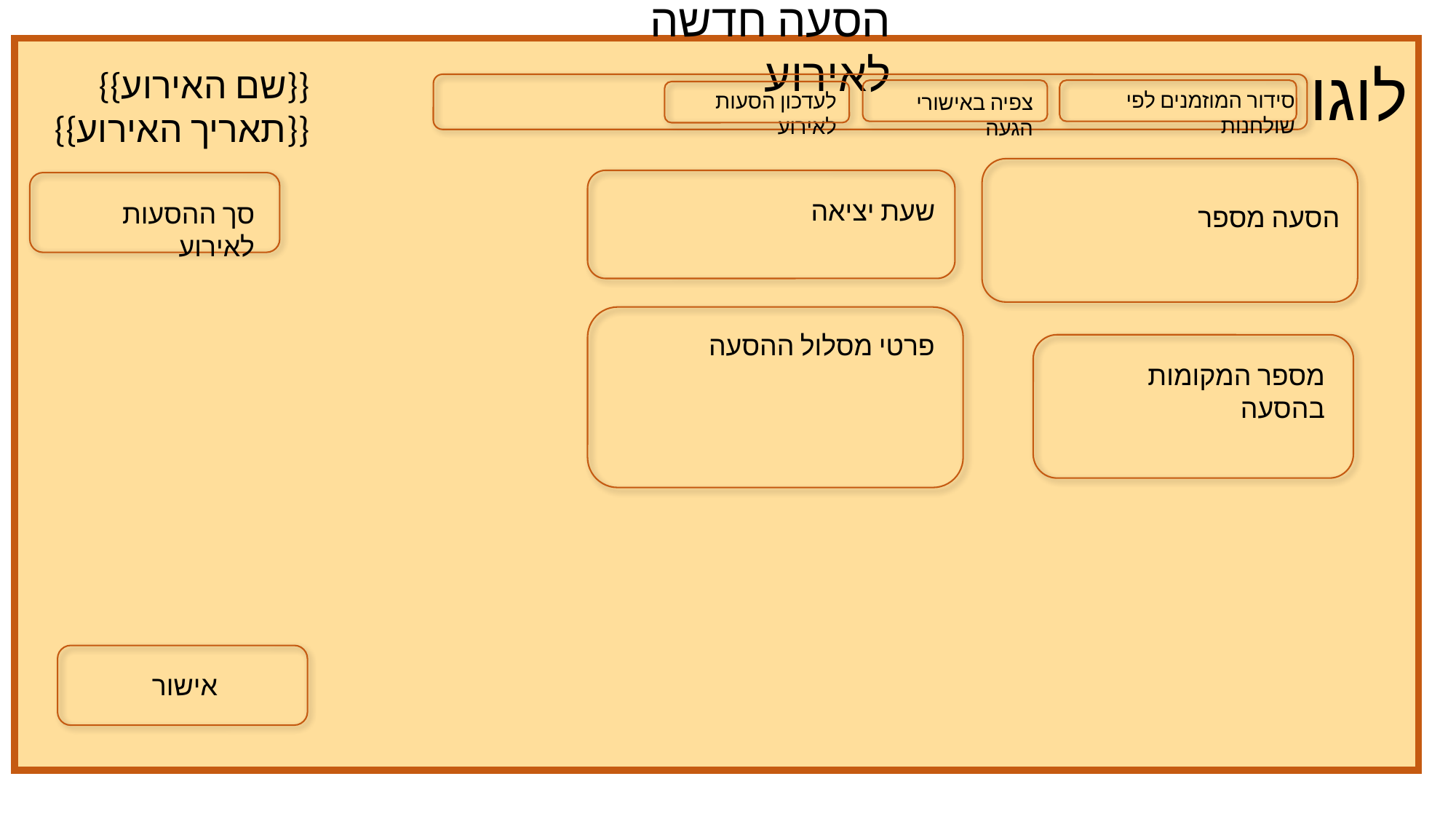

הסעה חדשה לאירוע

לוגו
{{שם האירוע}}
{{תאריך האירוע}}

סידור המוזמנים לפי שולחנות
לעדכון הסעות לאירוע
צפיה באישורי הגעה

שעת יציאה
סך ההסעות לאירוע
הסעה מספר

פרטי מסלול ההסעה

מספר המקומות בהסעה

אישור